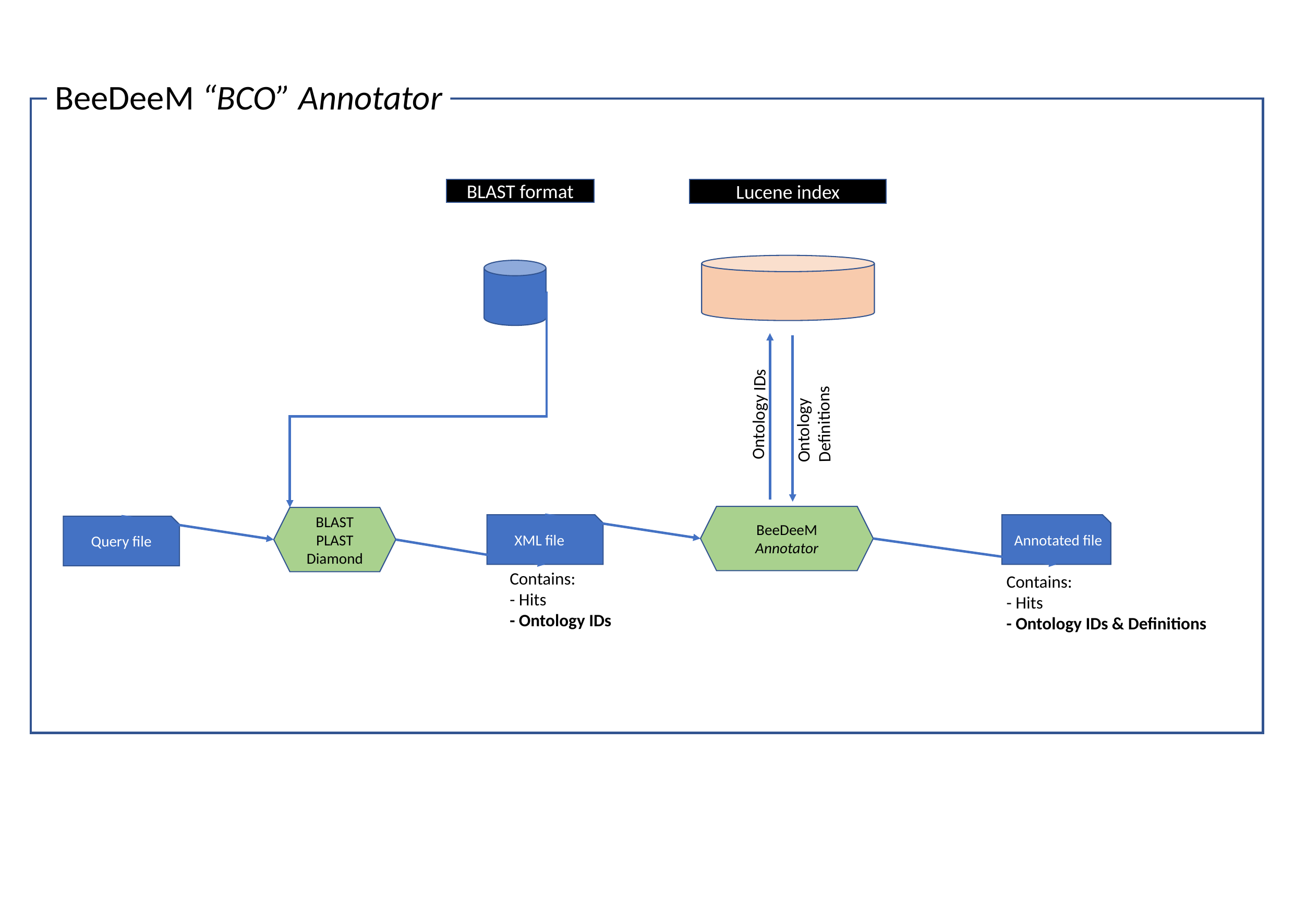

BeeDeeM “BCO” Annotator

BLAST format
Lucene index

Ontology
Definitions
Ontology IDs
BeeDeeM
Annotator
BLAST
PLAST
Diamond

XML file

Query file
Annotated file
Contains:
- Hits
- Ontology IDs
Contains:
- Hits
- Ontology IDs & Definitions